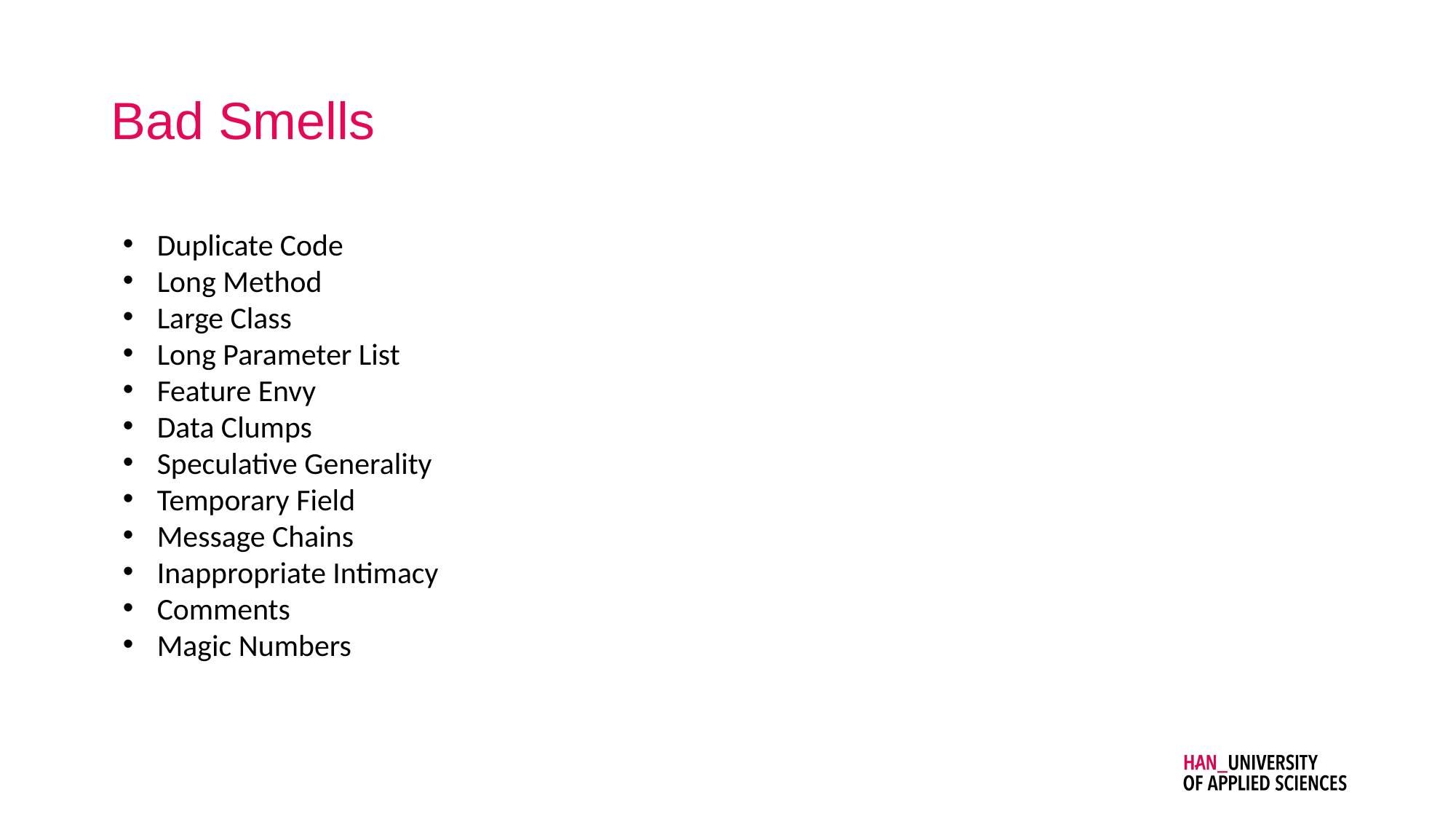

# Bad Smells
Duplicate Code
Long Method
Large Class
Long Parameter List
Feature Envy
Data Clumps
Speculative Generality
Temporary Field
Message Chains
Inappropriate Intimacy
Comments
Magic Numbers